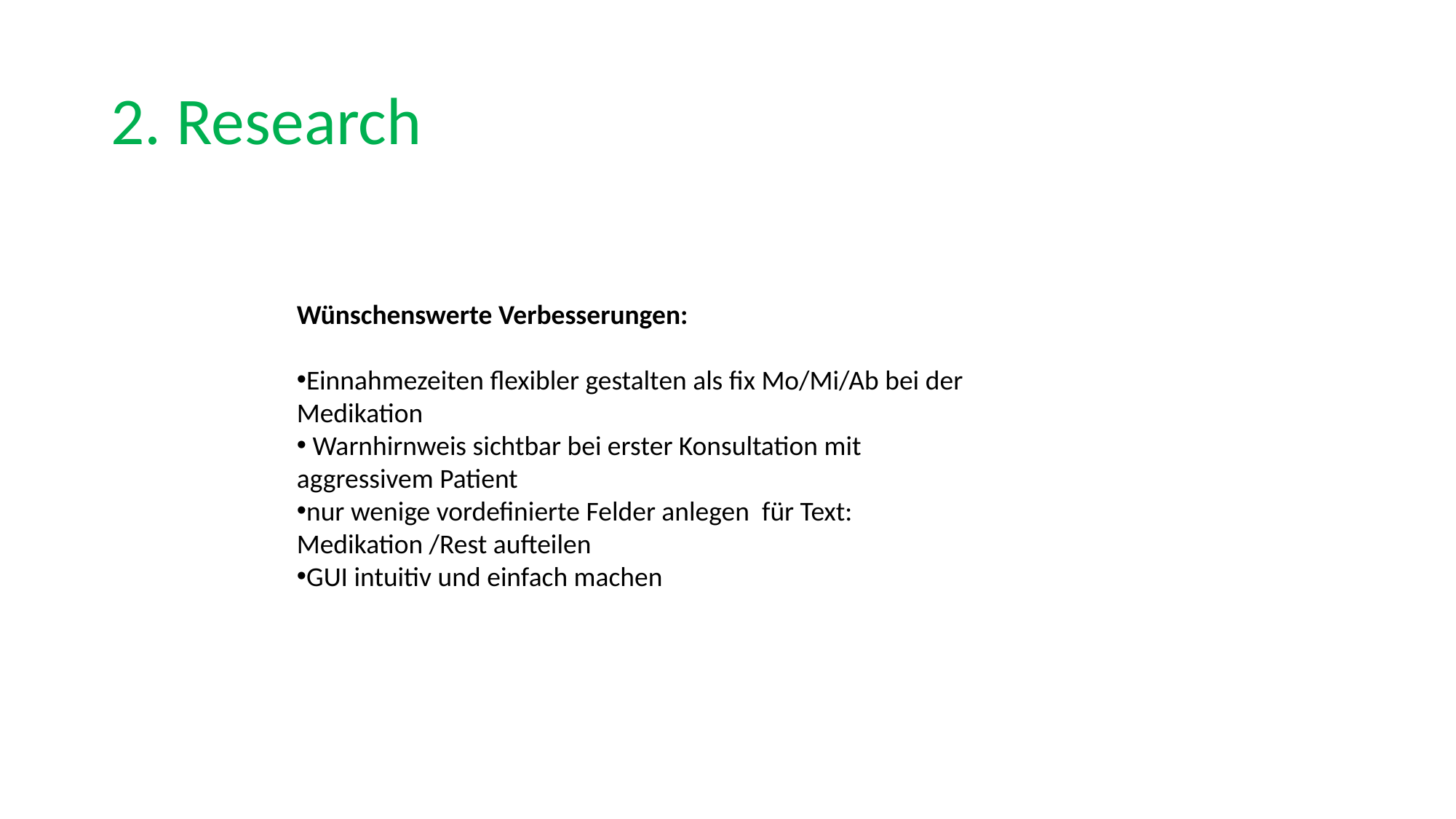

# 2. Research
Wünschenswerte Verbesserungen:

Einnahmezeiten flexibler gestalten als fix Mo/Mi/Ab bei der Medikation
 Warnhirnweis sichtbar bei erster Konsultation mit aggressivem Patient
nur wenige vordefinierte Felder anlegen  für Text: Medikation /Rest aufteilen
GUI intuitiv und einfach machen